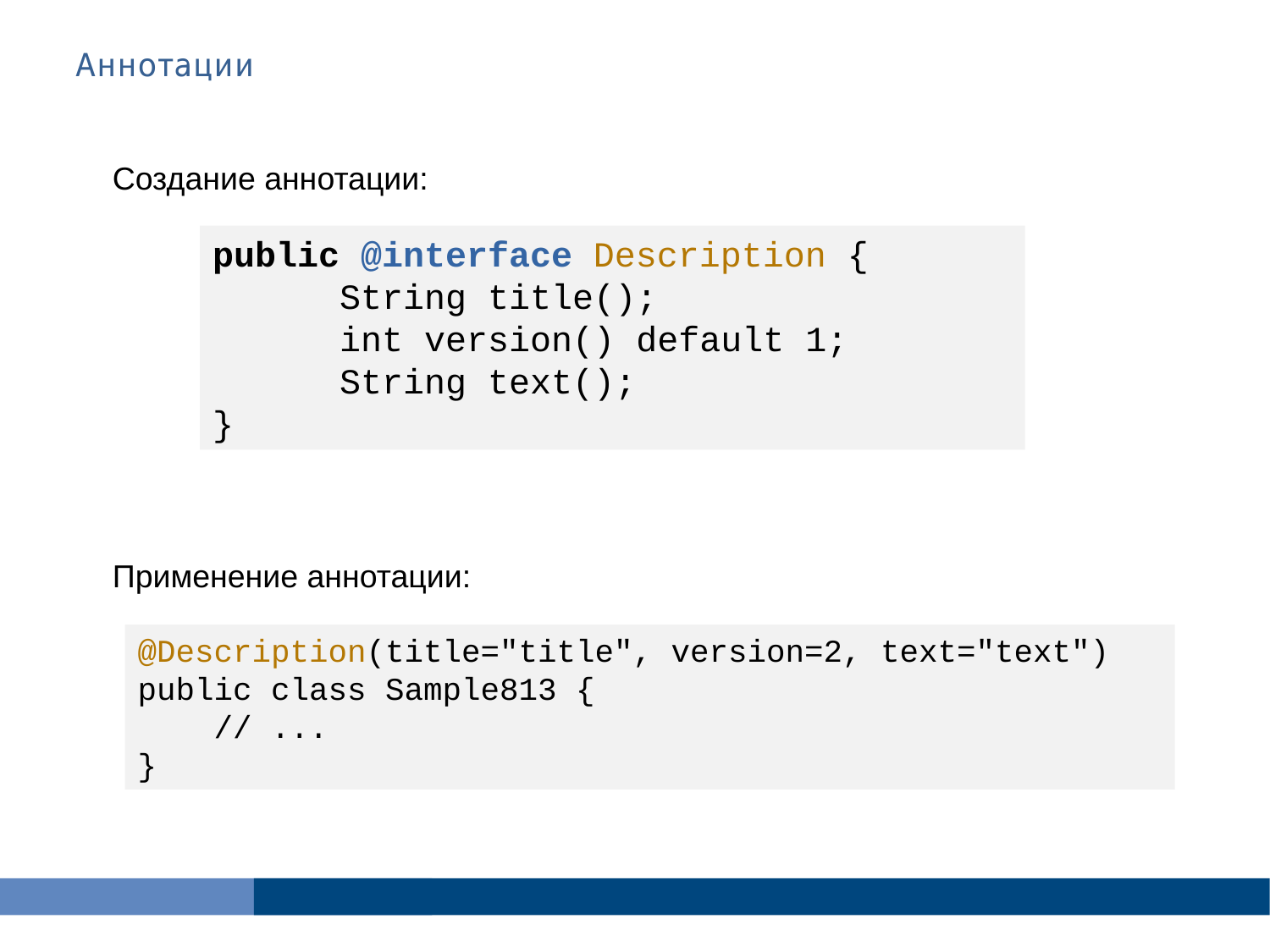

Аннотации
Создание аннотации:
public @interface Description {
	String title();
	int version() default 1;
	String text();
}
Применение аннотации:
@Description(title="title", version=2, text="text")
public class Sample813 {
    // ...
}